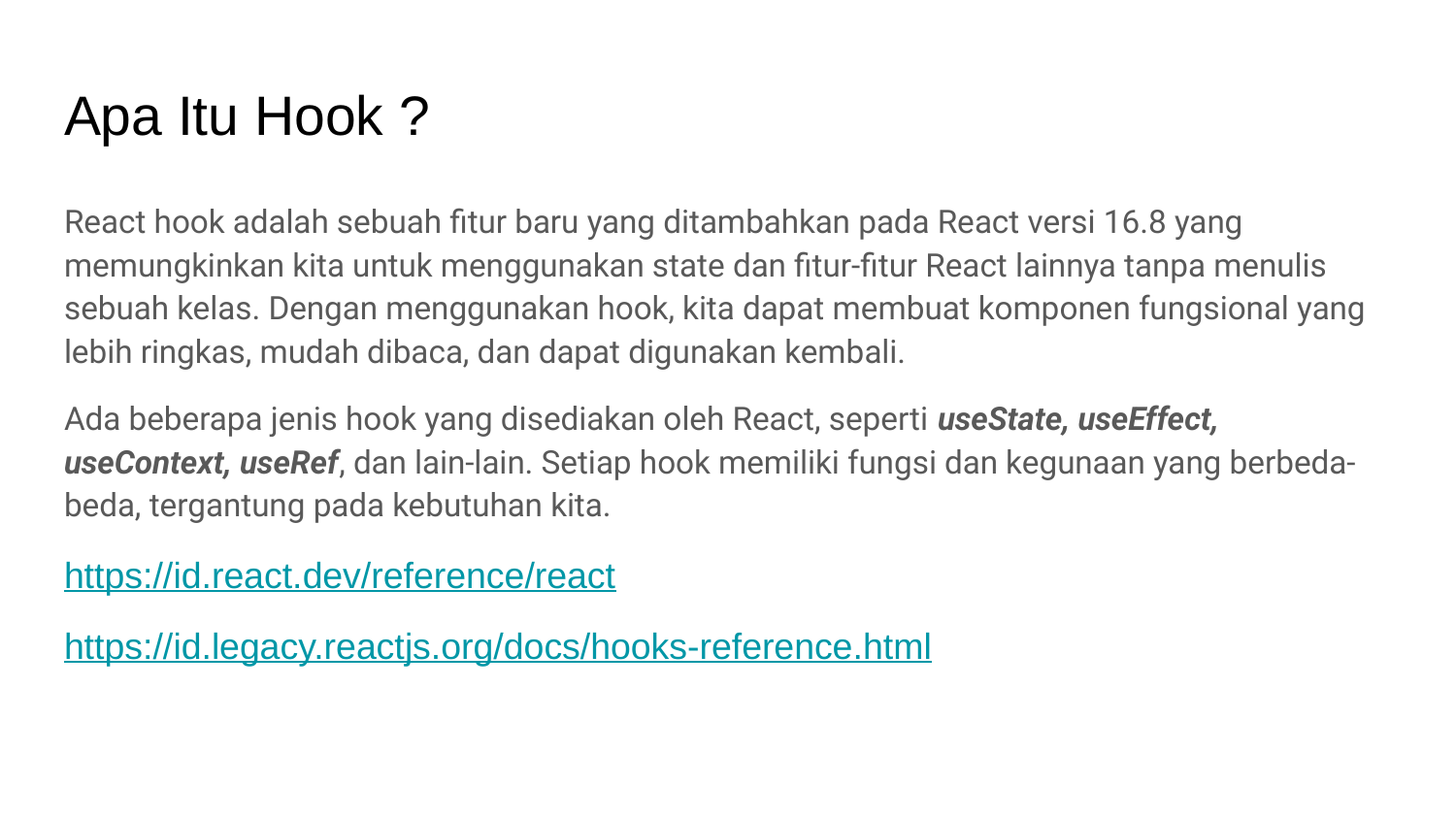

# Apa Itu Hook ?
React hook adalah sebuah fitur baru yang ditambahkan pada React versi 16.8 yang memungkinkan kita untuk menggunakan state dan fitur-fitur React lainnya tanpa menulis sebuah kelas. Dengan menggunakan hook, kita dapat membuat komponen fungsional yang lebih ringkas, mudah dibaca, dan dapat digunakan kembali.
Ada beberapa jenis hook yang disediakan oleh React, seperti useState, useEffect, useContext, useRef, dan lain-lain. Setiap hook memiliki fungsi dan kegunaan yang berbeda-beda, tergantung pada kebutuhan kita.
https://id.react.dev/reference/react
https://id.legacy.reactjs.org/docs/hooks-reference.html